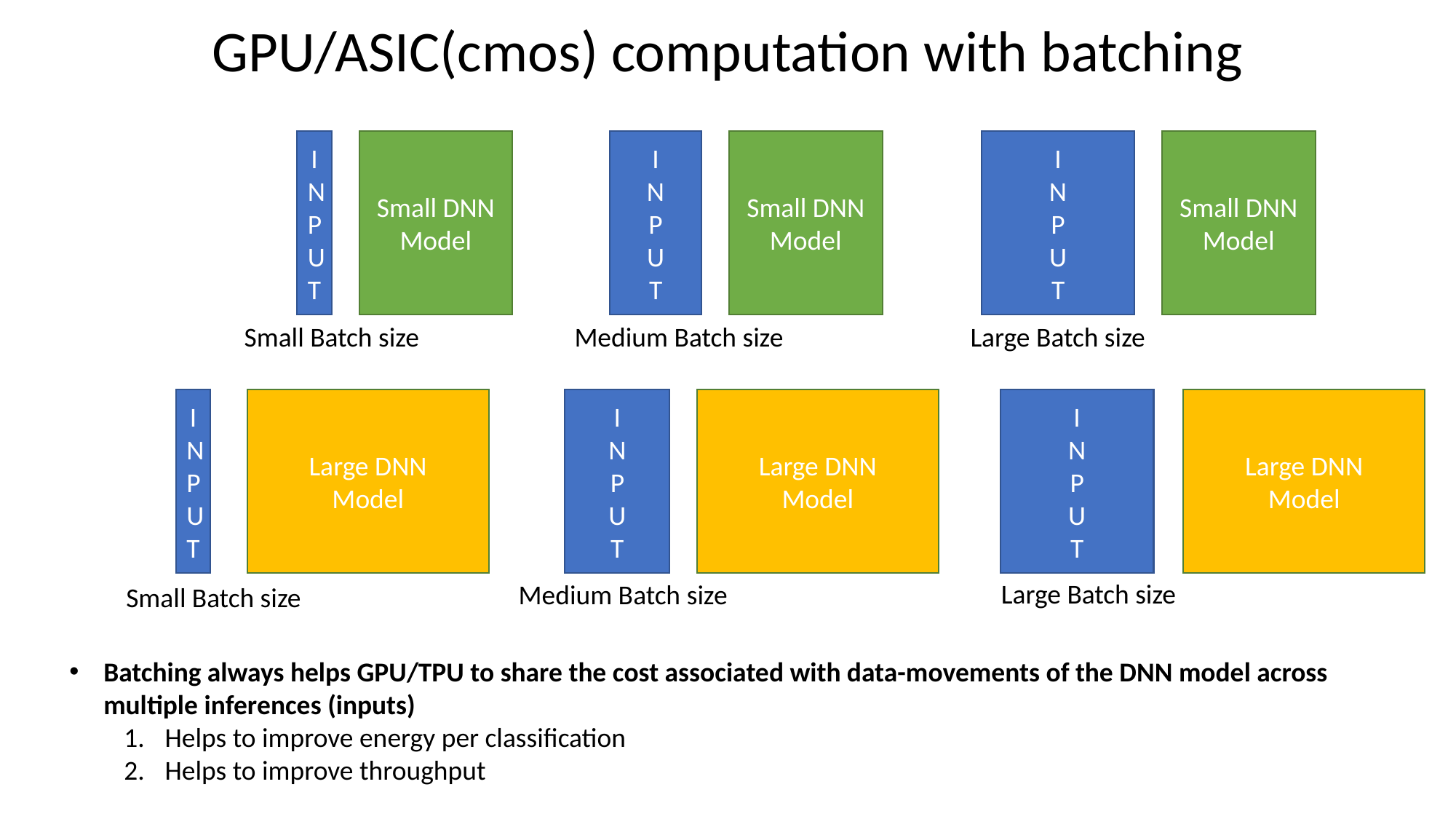

# GPU/ASIC(cmos) computation with batching
I
N
P
U
T
Small DNN
Model
Small Batch size
I
N
P
U
T
Small DNN
Model
Medium Batch size
I
N
P
U
T
Small DNN
Model
Large Batch size
I
N
P
U
T
Large DNN
Model
Small Batch size
I
N
P
U
T
Large DNN
Model
Medium Batch size
I
N
P
U
T
Large DNN
Model
Large Batch size
Batching always helps GPU/TPU to share the cost associated with data-movements of the DNN model across multiple inferences (inputs)
Helps to improve energy per classification
Helps to improve throughput